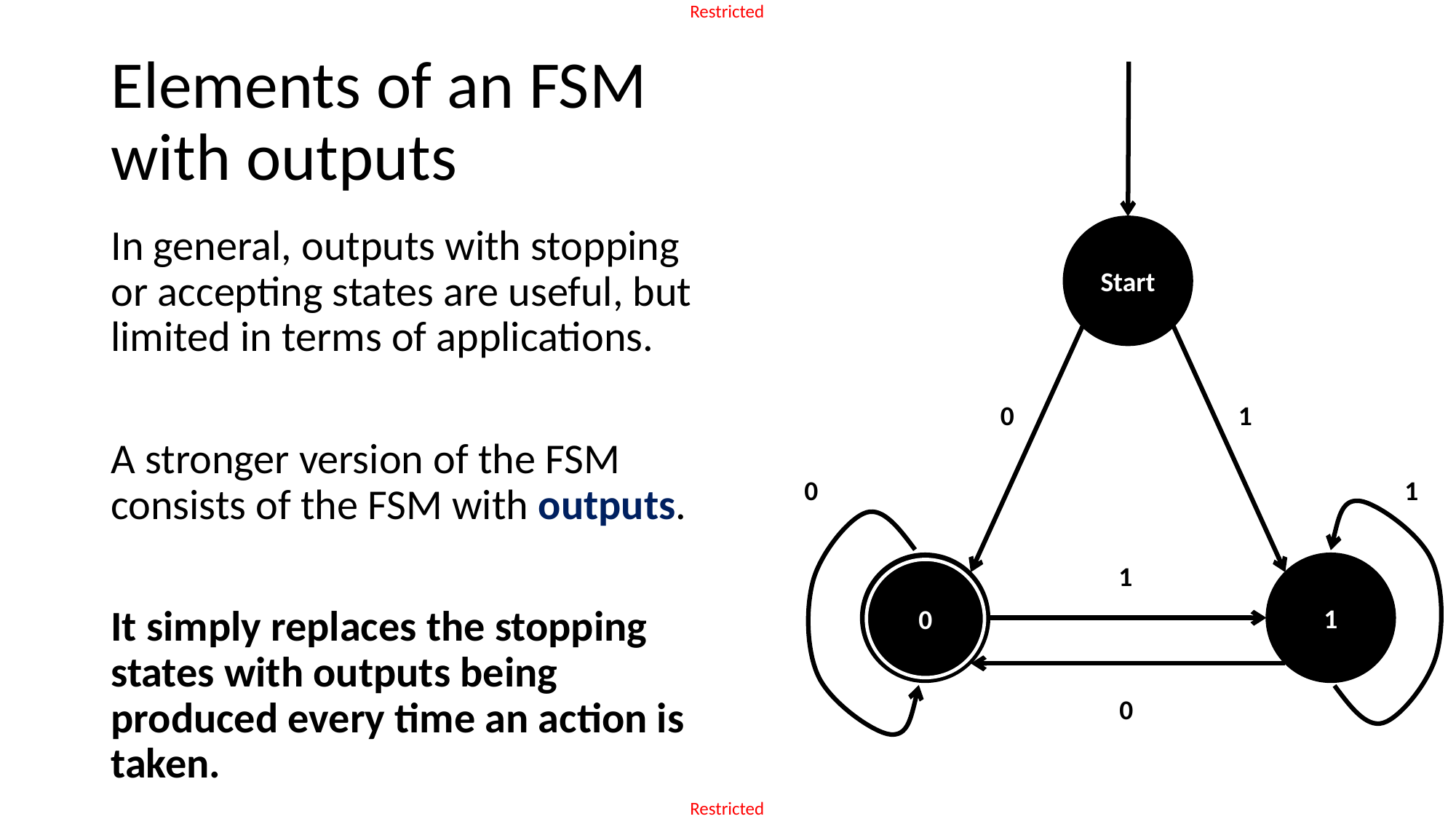

# Elements of an FSM with outputs
Start
In general, outputs with stopping or accepting states are useful, but limited in terms of applications.

A stronger version of the FSM consists of the FSM with outputs.

It simply replaces the stopping states with outputs being produced every time an action is taken.
0
1
0
1

1
1
0
0